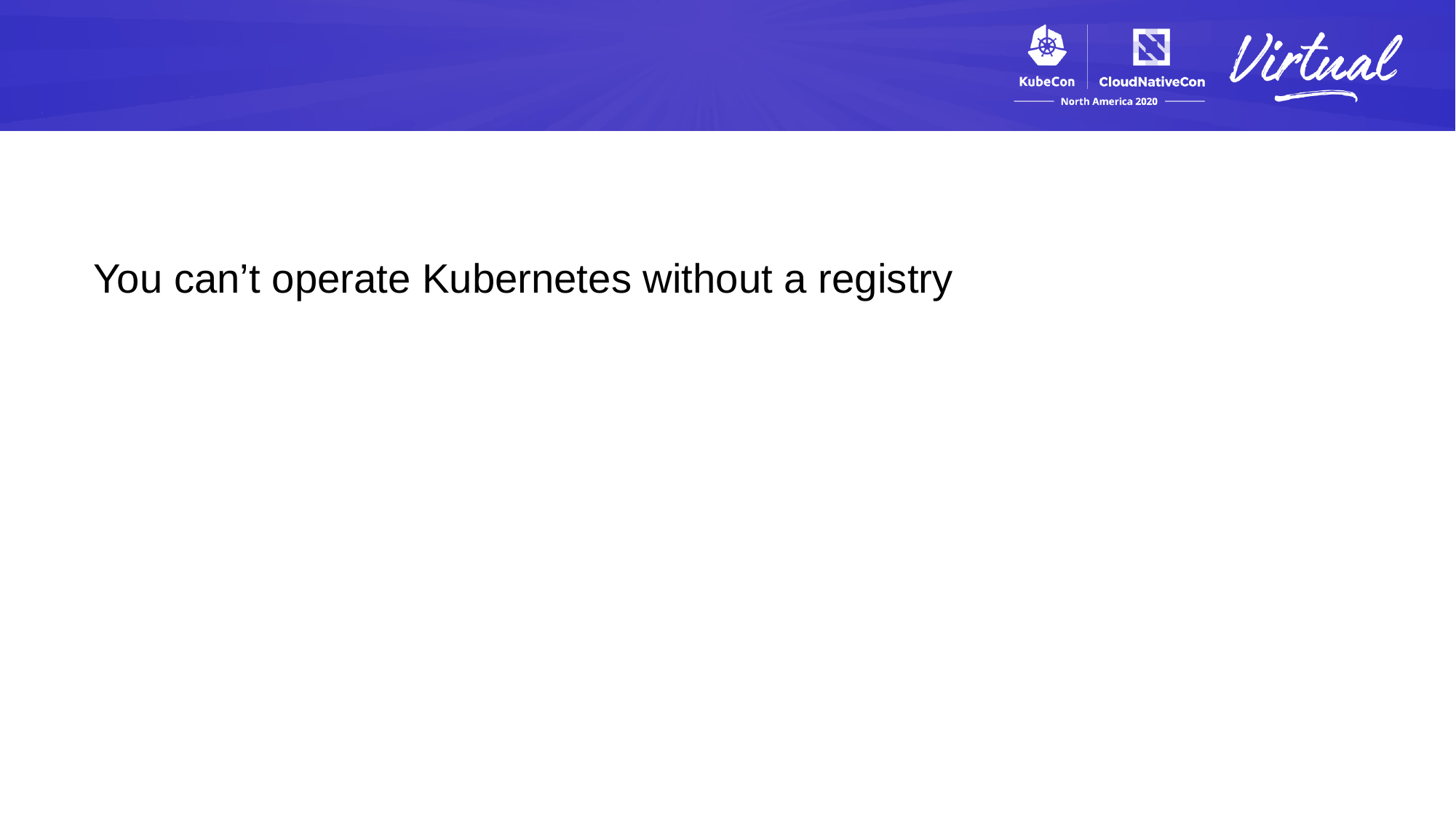

You can’t operate Kubernetes without a registry